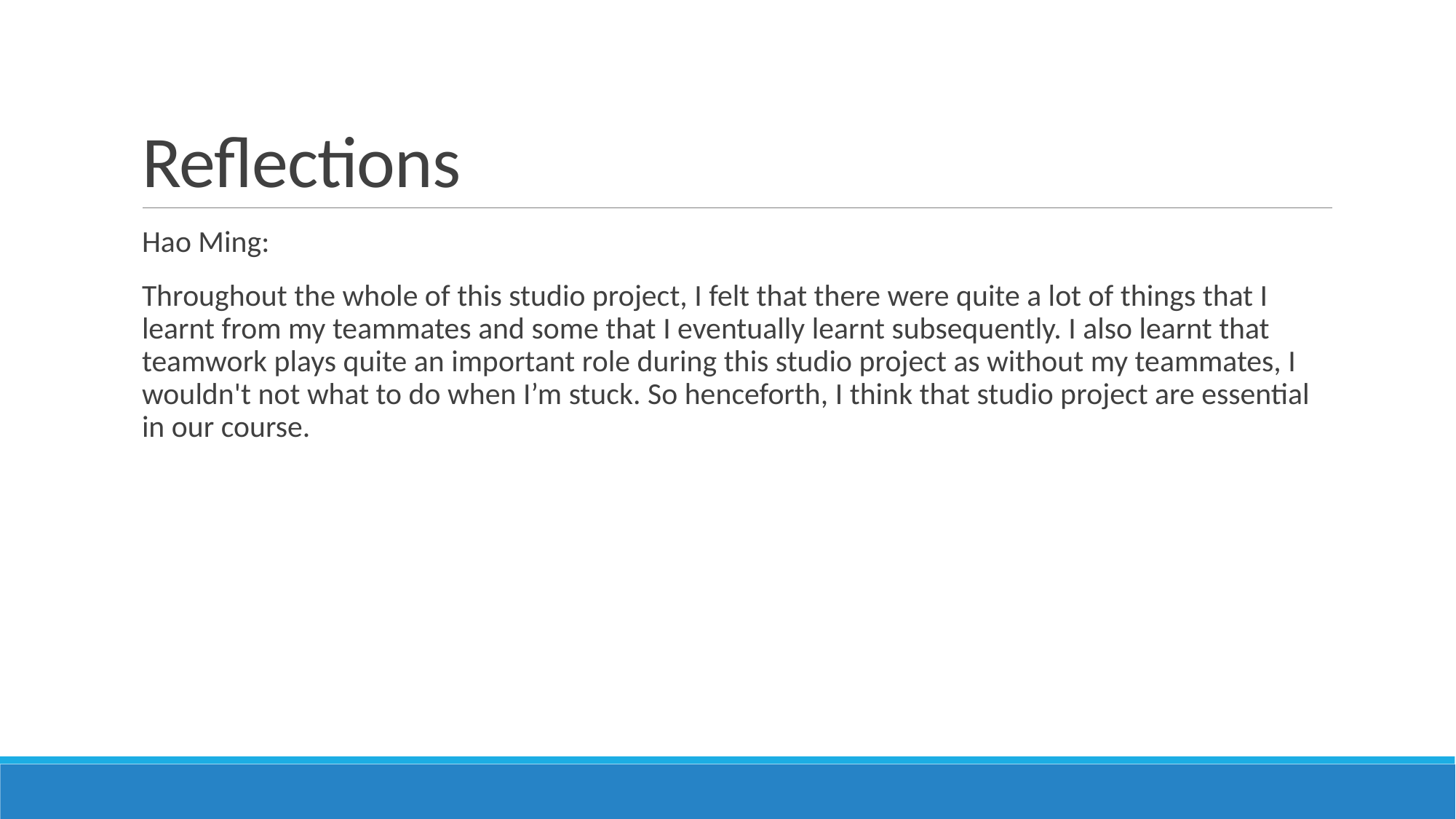

# Reflections
Hao Ming:
Throughout the whole of this studio project, I felt that there were quite a lot of things that I learnt from my teammates and some that I eventually learnt subsequently. I also learnt that teamwork plays quite an important role during this studio project as without my teammates, I wouldn't not what to do when I’m stuck. So henceforth, I think that studio project are essential in our course.